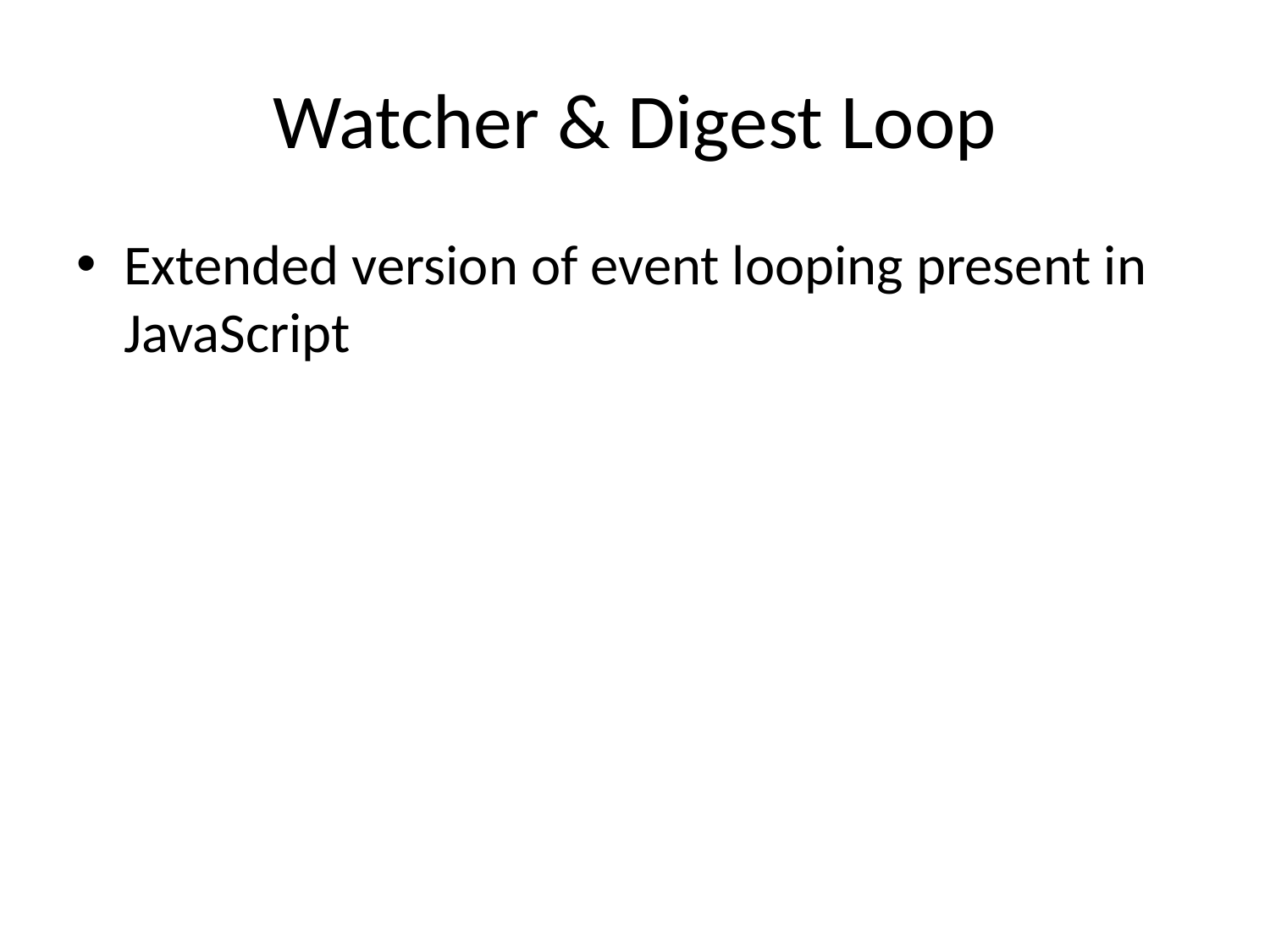

# Watcher & Digest Loop
Extended version of event looping present in JavaScript